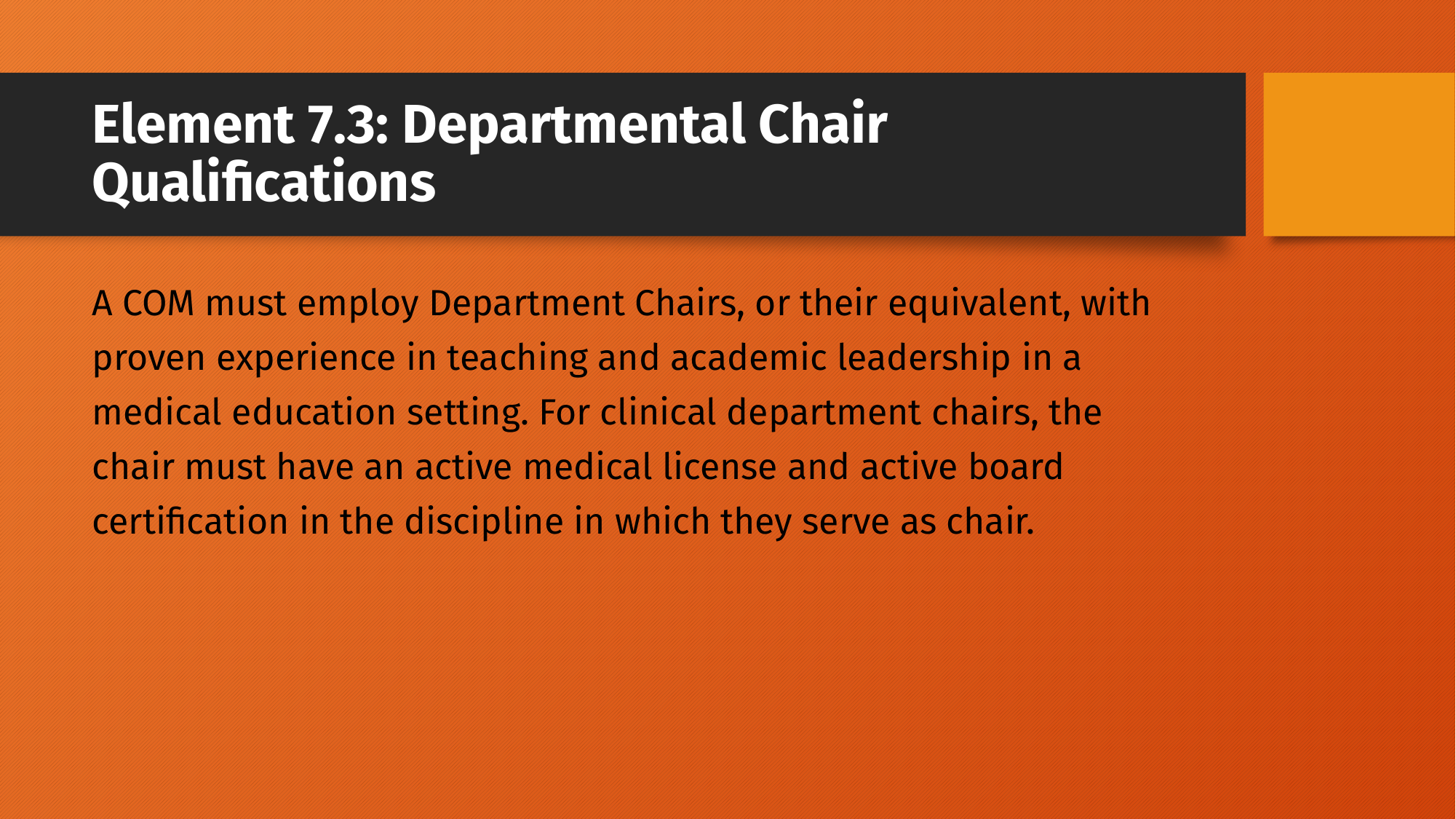

# Element 7.3: Departmental Chair Qualifications
A COM must employ Department Chairs, or their equivalent, with
proven experience in teaching and academic leadership in a
medical education setting. For clinical department chairs, the
chair must have an active medical license and active board
certification in the discipline in which they serve as chair.